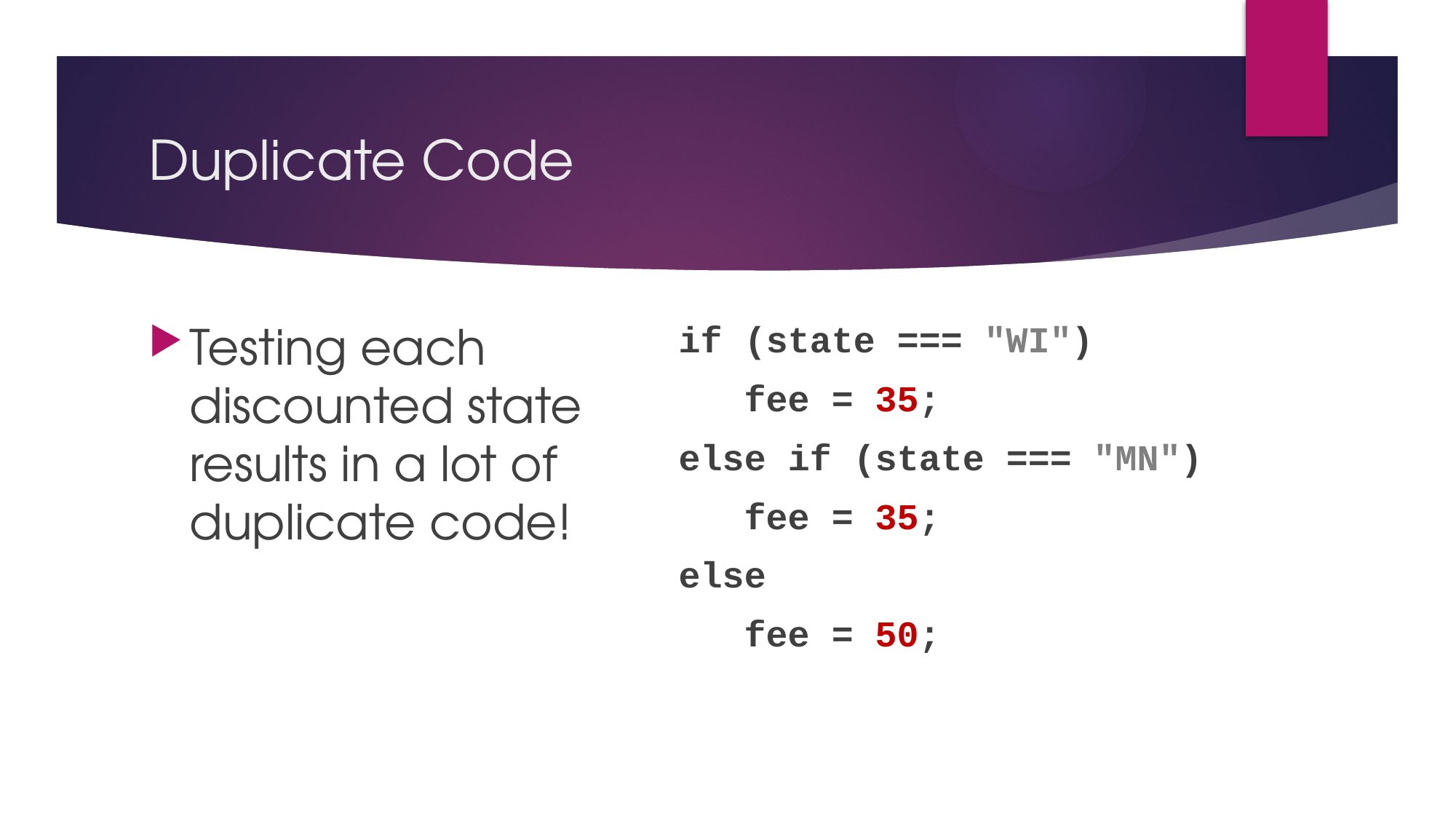

# Duplicate Code
Testing each discounted state results in a lot of duplicate code!
if (state === "WI")
   fee = 35;
else if (state === "MN")
   fee = 35;
else
   fee = 50;